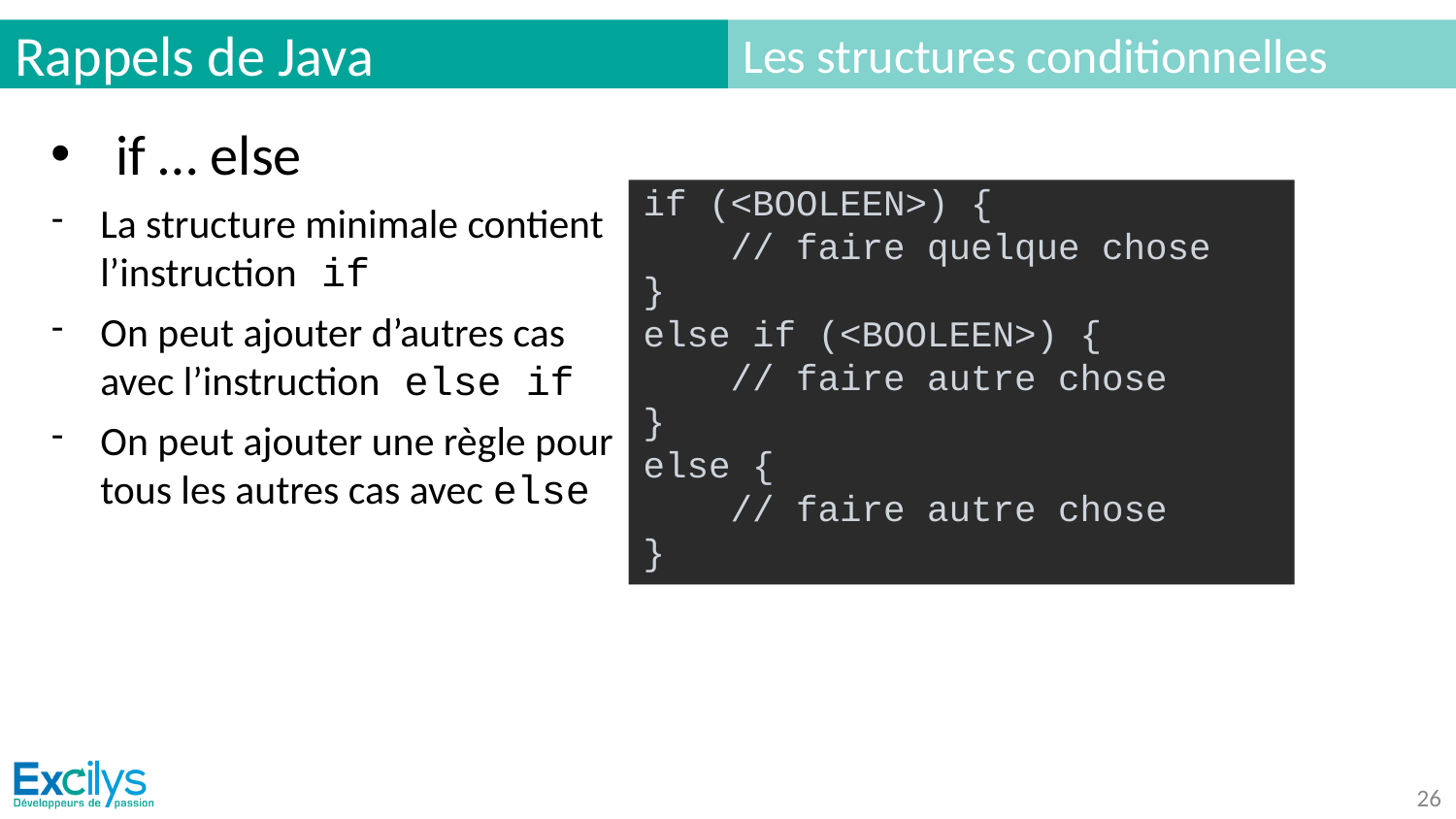

# Rappels de Java
Les structures conditionnelles
if … else
La structure minimale contient l’instruction if
On peut ajouter d’autres cas avec l’instruction else if
On peut ajouter une règle pour tous les autres cas avec else
if (<BOOLEEN>) {
    // faire quelque chose
}
else if (<BOOLEEN>) {
    // faire autre chose
}
else {
    // faire autre chose
}
26